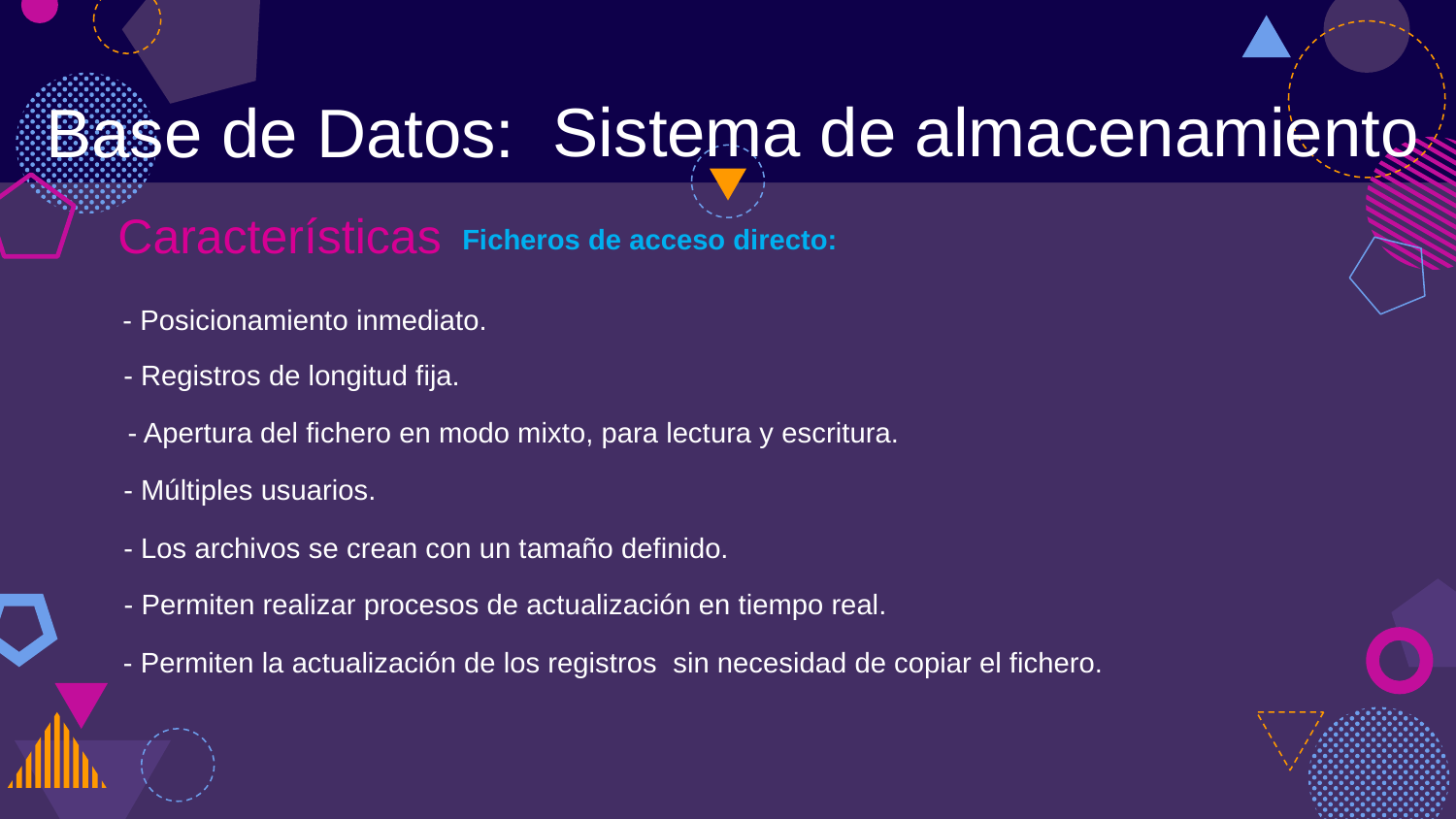

Sistema de almacenamiento
Base de Datos:
Características
Ficheros de acceso directo:
- Posicionamiento inmediato.
- Registros de longitud fija.
- Apertura del fichero en modo mixto, para lectura y escritura.
- Múltiples usuarios.
- Los archivos se crean con un tamaño definido.
- Permiten realizar procesos de actualización en tiempo real.
- Permiten la actualización de los registros  sin necesidad de copiar el fichero.